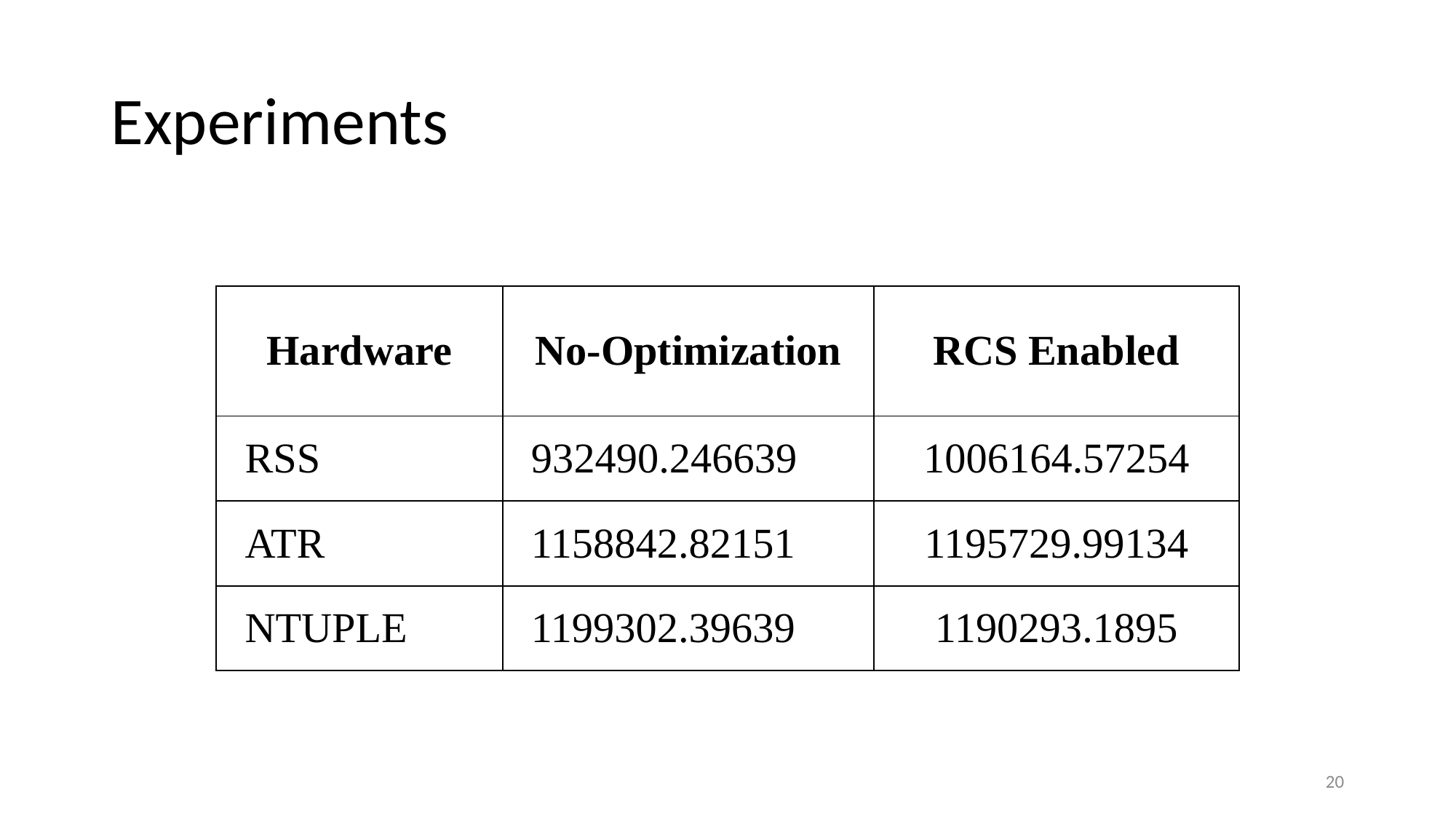

# Experiments
| Hardware | No-Optimization | RCS Enabled |
| --- | --- | --- |
| RSS | 932490.246639 | 1006164.57254 |
| ATR | 1158842.82151 | 1195729.99134 |
| NTUPLE | 1199302.39639 | 1190293.1895 |
20